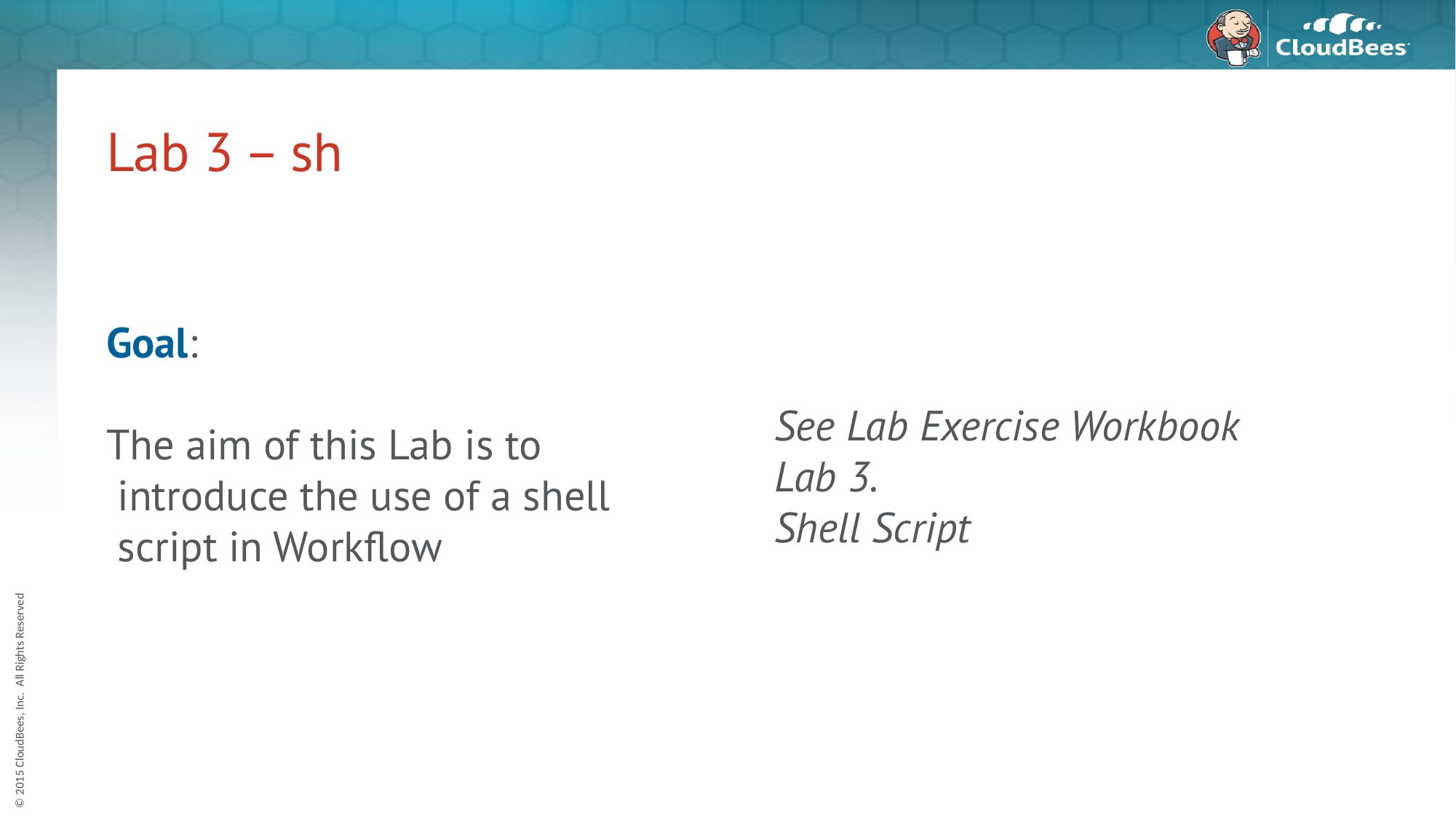

# Lab 3 – sh

Goal:

The aim of this Lab is to
 introduce the use of a shell
 script in Workflow
See Lab Exercise Workbook
Lab 3.
Shell Script